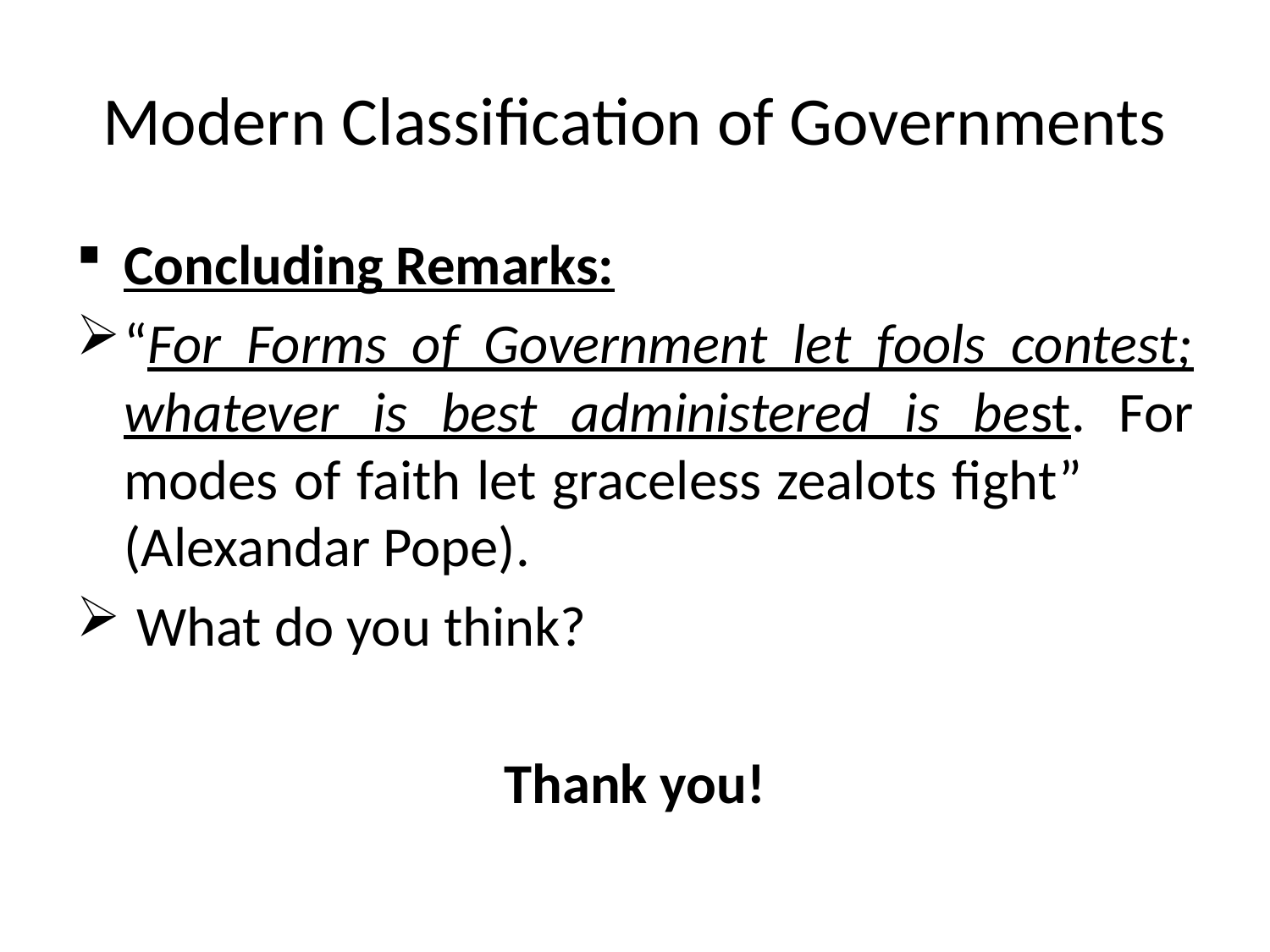

# Modern Classification of Governments
Concluding Remarks:
“For Forms of Government let fools contest; whatever is best administered is best. For modes of faith let graceless zealots fight”        (Alexandar Pope).
 What do you think?

Thank you!